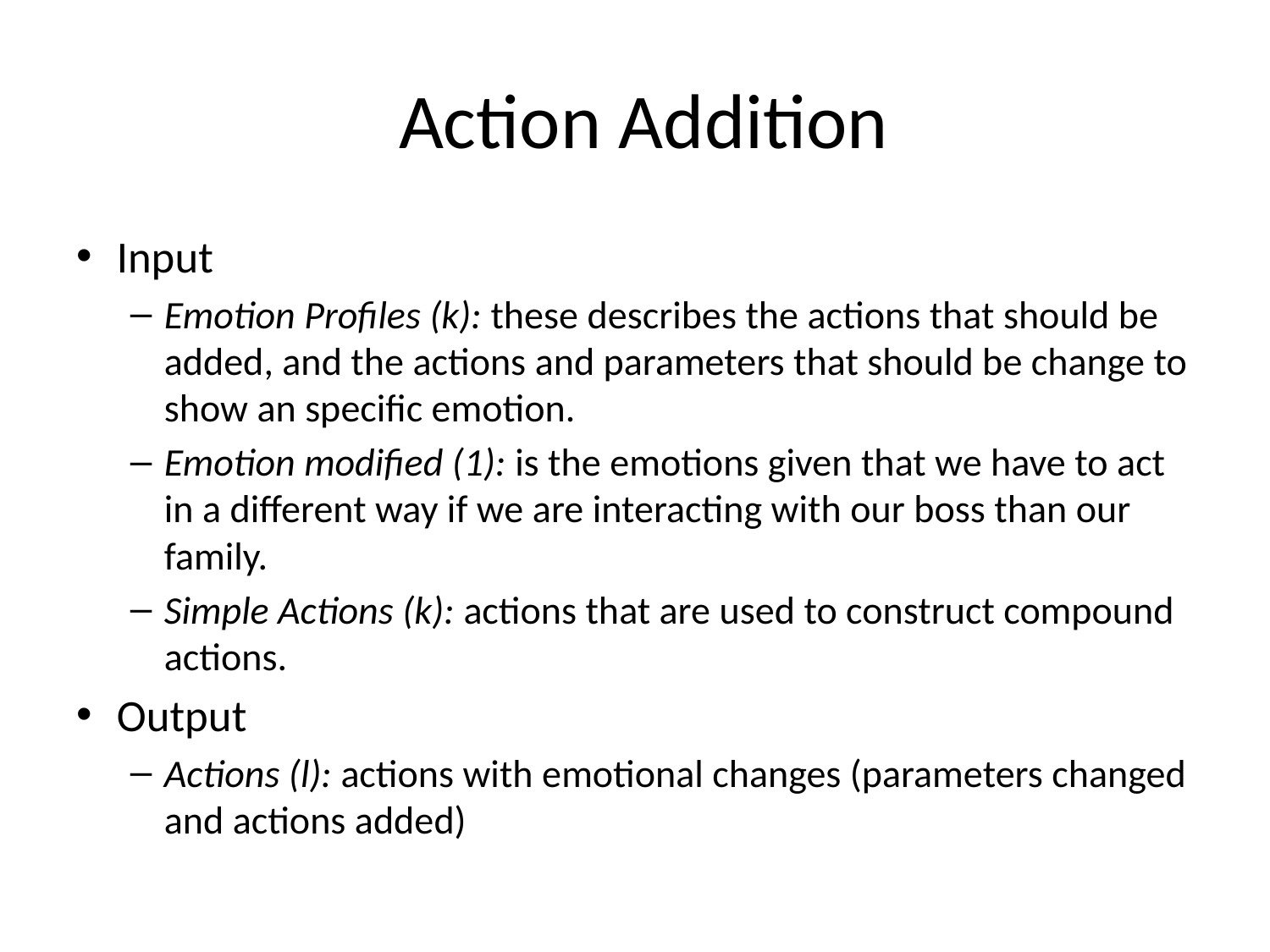

# Action Addition
Input
Emotion Profiles (k): these describes the actions that should be added, and the actions and parameters that should be change to show an specific emotion.
Emotion modified (1): is the emotions given that we have to act in a different way if we are interacting with our boss than our family.
Simple Actions (k): actions that are used to construct compound actions.
Output
Actions (l): actions with emotional changes (parameters changed and actions added)